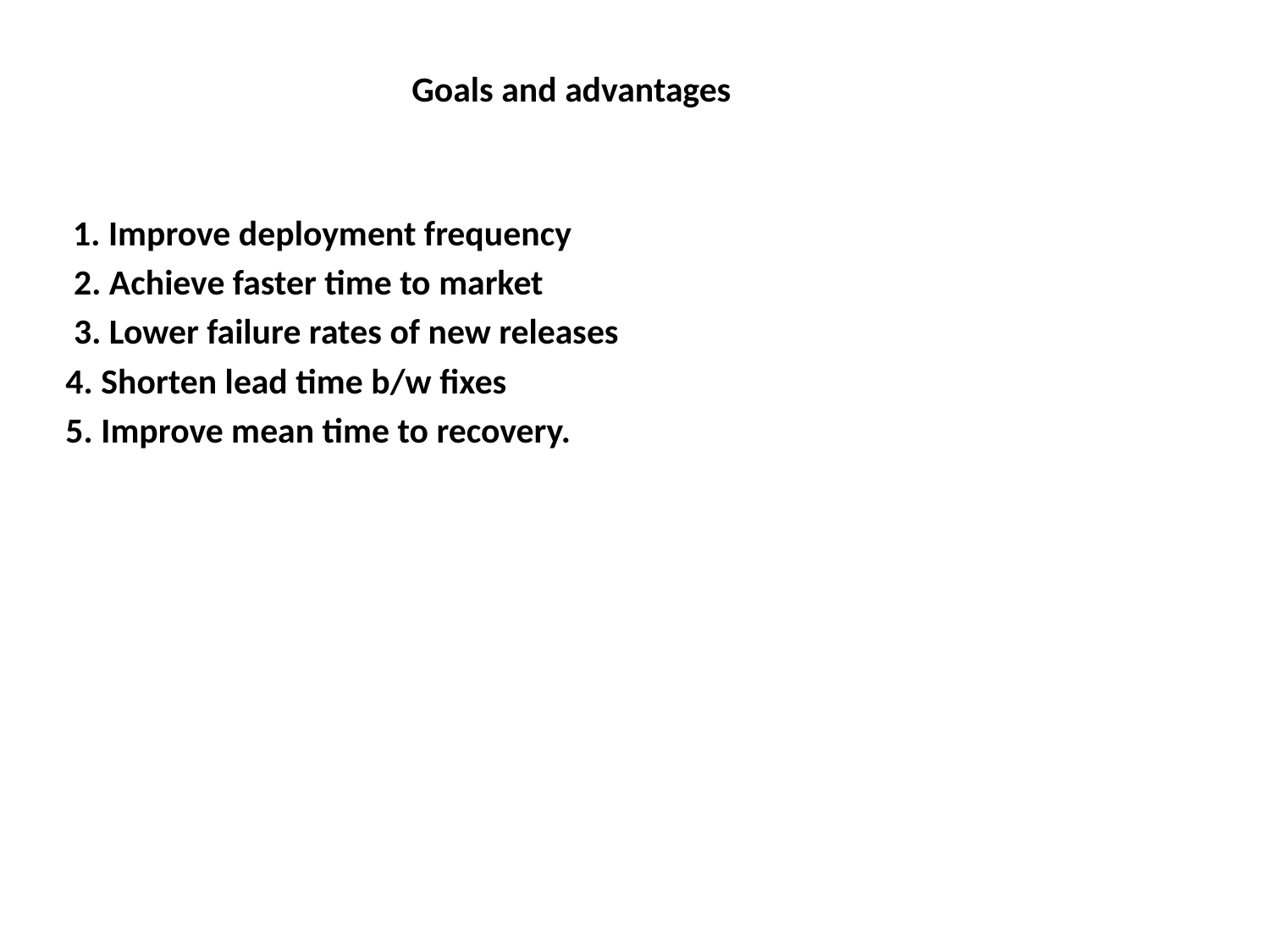

# Goals and advantages

 1. Improve deployment frequency
 2. Achieve faster time to market
 3. Lower failure rates of new releases
4. Shorten lead time b/w fixes
5. Improve mean time to recovery.